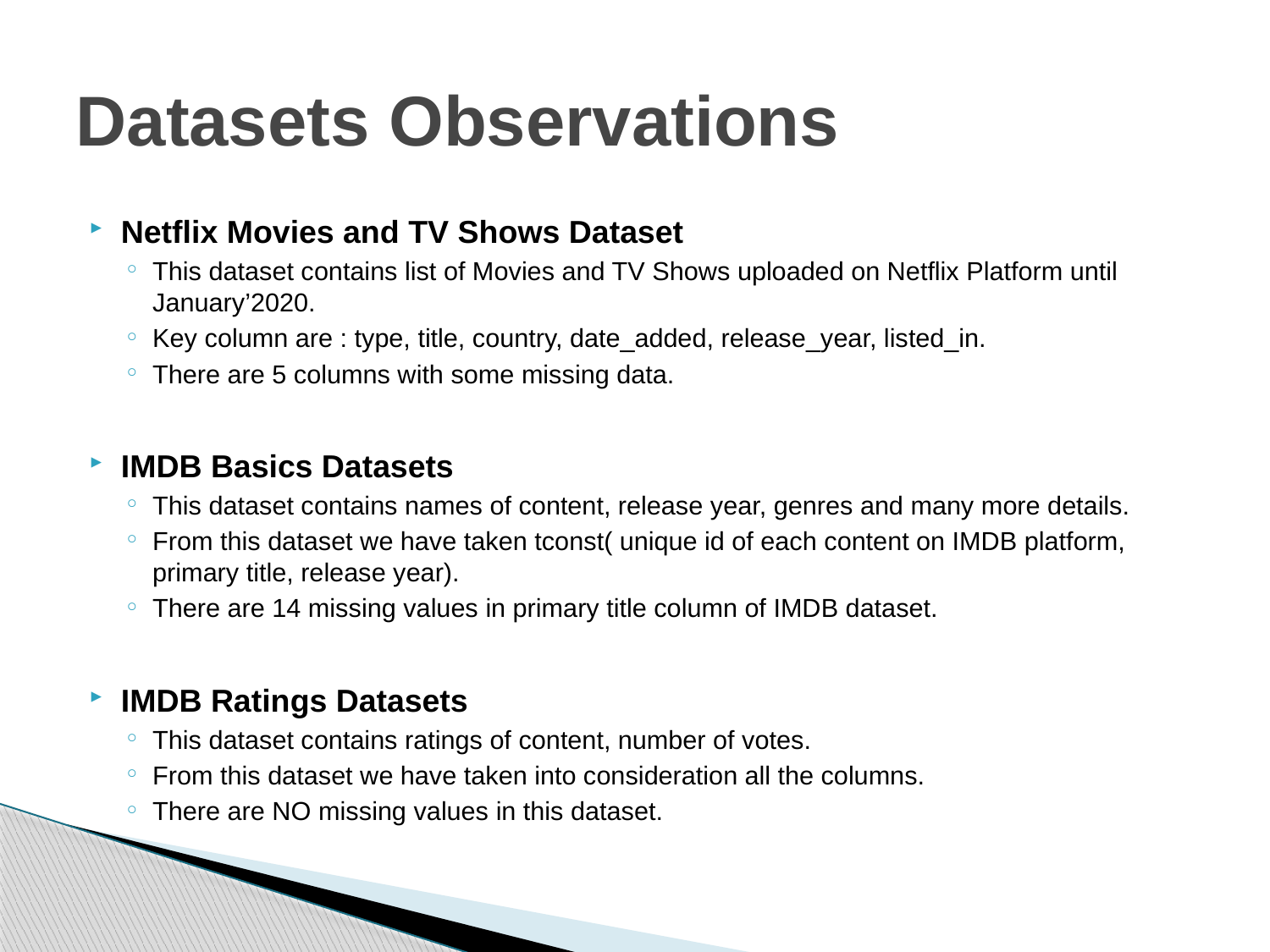

# Datasets Observations
Netflix Movies and TV Shows Dataset
This dataset contains list of Movies and TV Shows uploaded on Netflix Platform until January’2020.
Key column are : type, title, country, date_added, release_year, listed_in.
There are 5 columns with some missing data.

IMDB Basics Datasets
This dataset contains names of content, release year, genres and many more details.
From this dataset we have taken tconst( unique id of each content on IMDB platform, primary title, release year).
There are 14 missing values in primary title column of IMDB dataset.

IMDB Ratings Datasets
This dataset contains ratings of content, number of votes.
From this dataset we have taken into consideration all the columns.
There are NO missing values in this dataset.